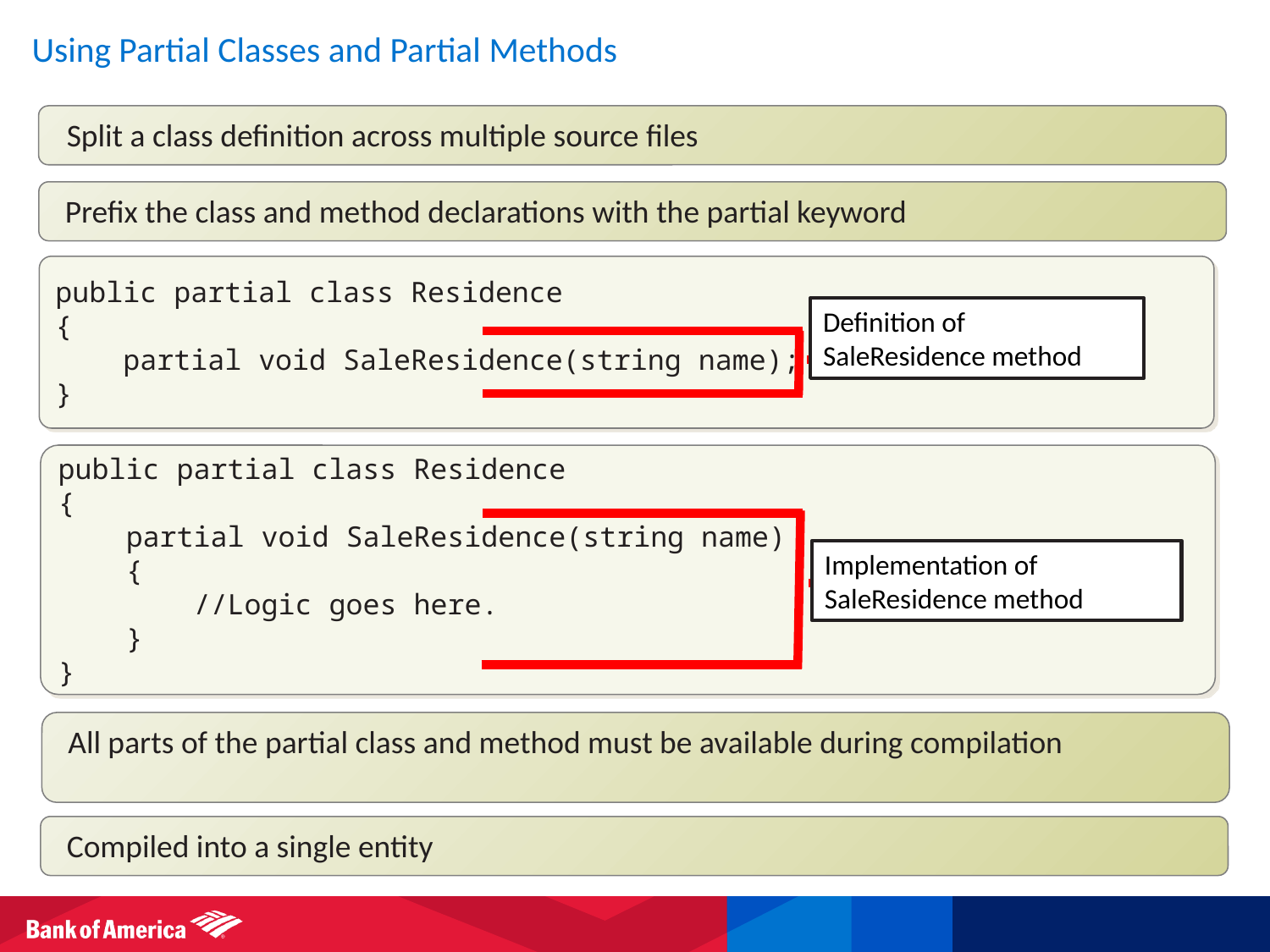

# Using Partial Classes and Partial Methods

Split a class definition across multiple source files

Prefix the class and method declarations with the partial keyword
public partial class Residence
{
    partial void SaleResidence(string name);
}
Definition of SaleResidence method
public partial class Residence
{
    partial void SaleResidence(string name)
    {
        //Logic goes here.
    }
}
Implementation of SaleResidence method

All parts of the partial class and method must be available during compilation

Compiled into a single entity